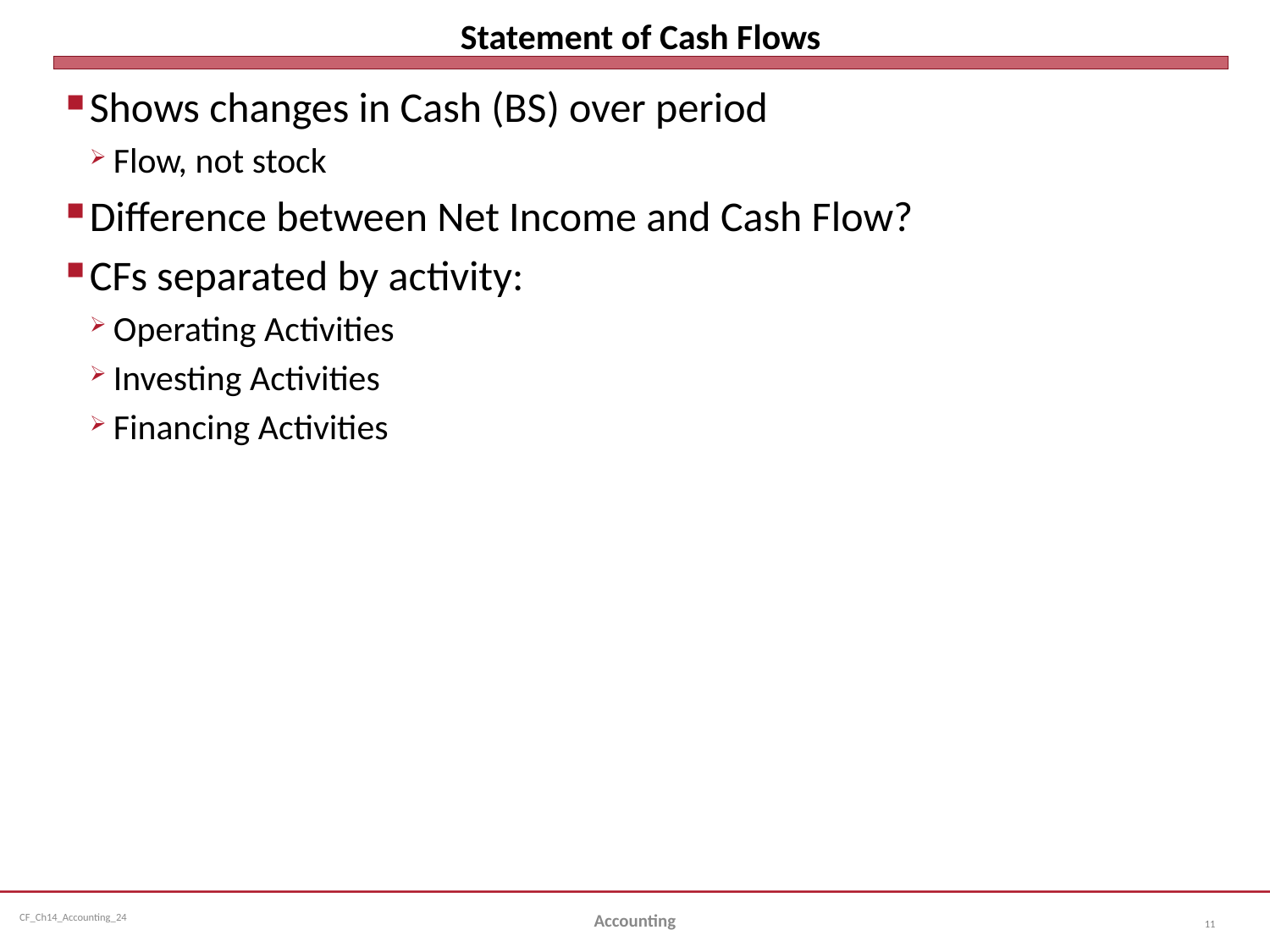

# Statement of Cash Flows
Shows changes in Cash (BS) over period
Flow, not stock
Difference between Net Income and Cash Flow?
CFs separated by activity:
Operating Activities
Investing Activities
Financing Activities
Accounting
11